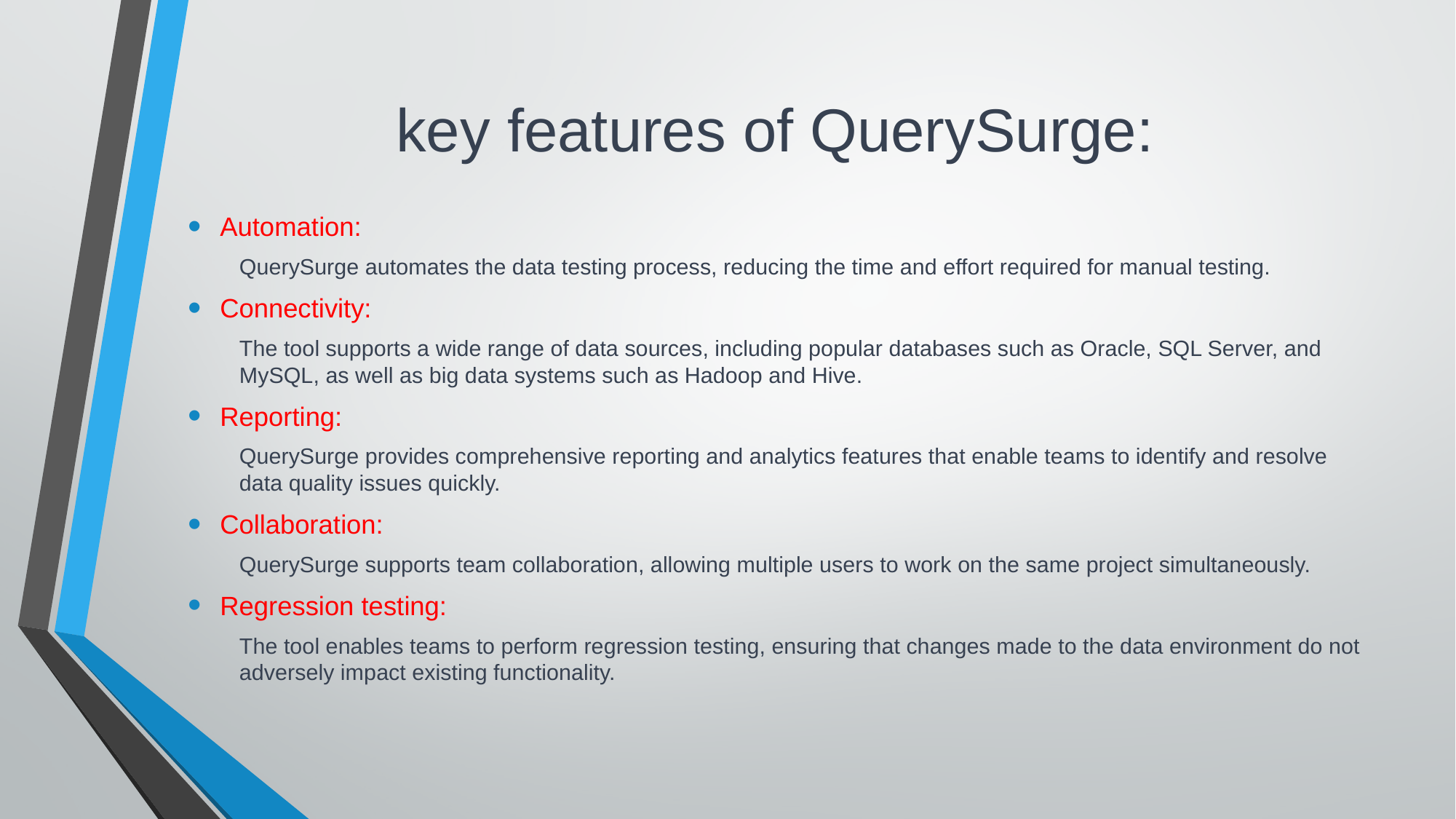

# key features of QuerySurge:
Automation:
QuerySurge automates the data testing process, reducing the time and effort required for manual testing.
Connectivity:
The tool supports a wide range of data sources, including popular databases such as Oracle, SQL Server, and MySQL, as well as big data systems such as Hadoop and Hive.
Reporting:
QuerySurge provides comprehensive reporting and analytics features that enable teams to identify and resolve data quality issues quickly.
Collaboration:
QuerySurge supports team collaboration, allowing multiple users to work on the same project simultaneously.
Regression testing:
The tool enables teams to perform regression testing, ensuring that changes made to the data environment do not adversely impact existing functionality.